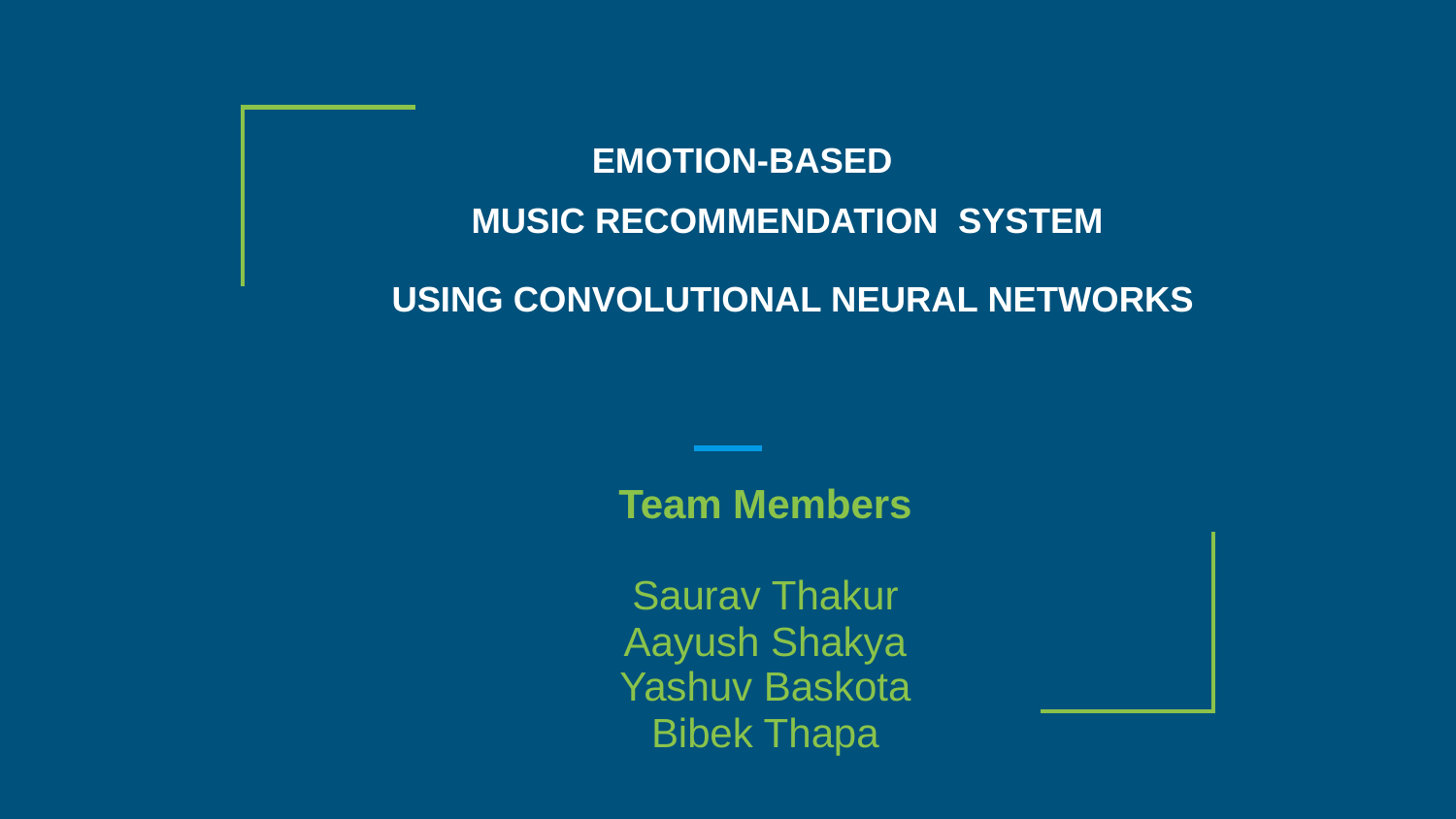

# EMOTION-BASED
        MUSIC RECOMMENDATION  SYSTEM
USING CONVOLUTIONAL NEURAL NETWORKS
Team Members

Saurav Thakur
Aayush Shakya
Yashuv Baskota
Bibek Thapa